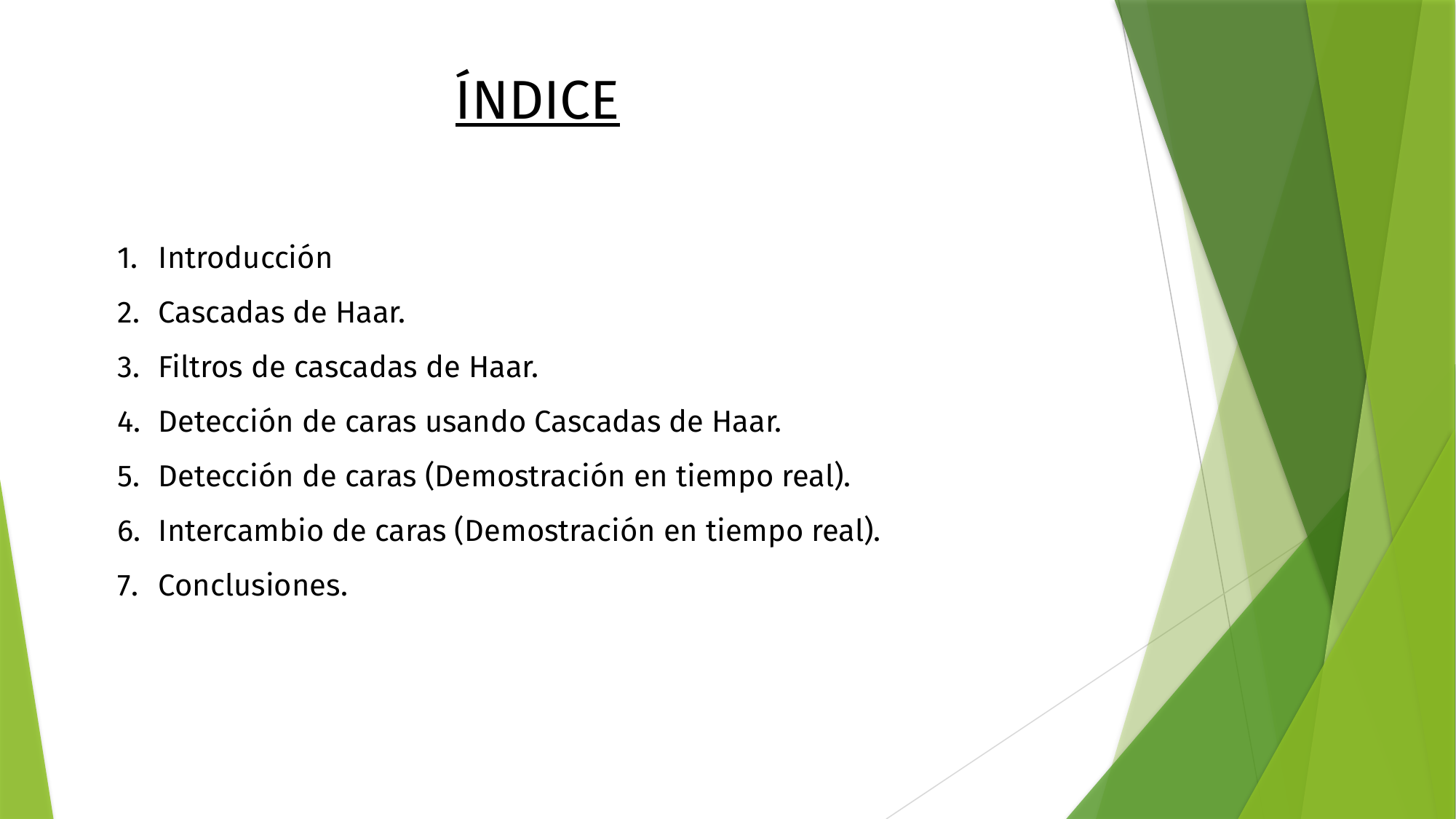

ÍNDICE
Introducción
Cascadas de Haar.
Filtros de cascadas de Haar.
Detección de caras usando Cascadas de Haar.
Detección de caras (Demostración en tiempo real).
Intercambio de caras (Demostración en tiempo real).
Conclusiones.